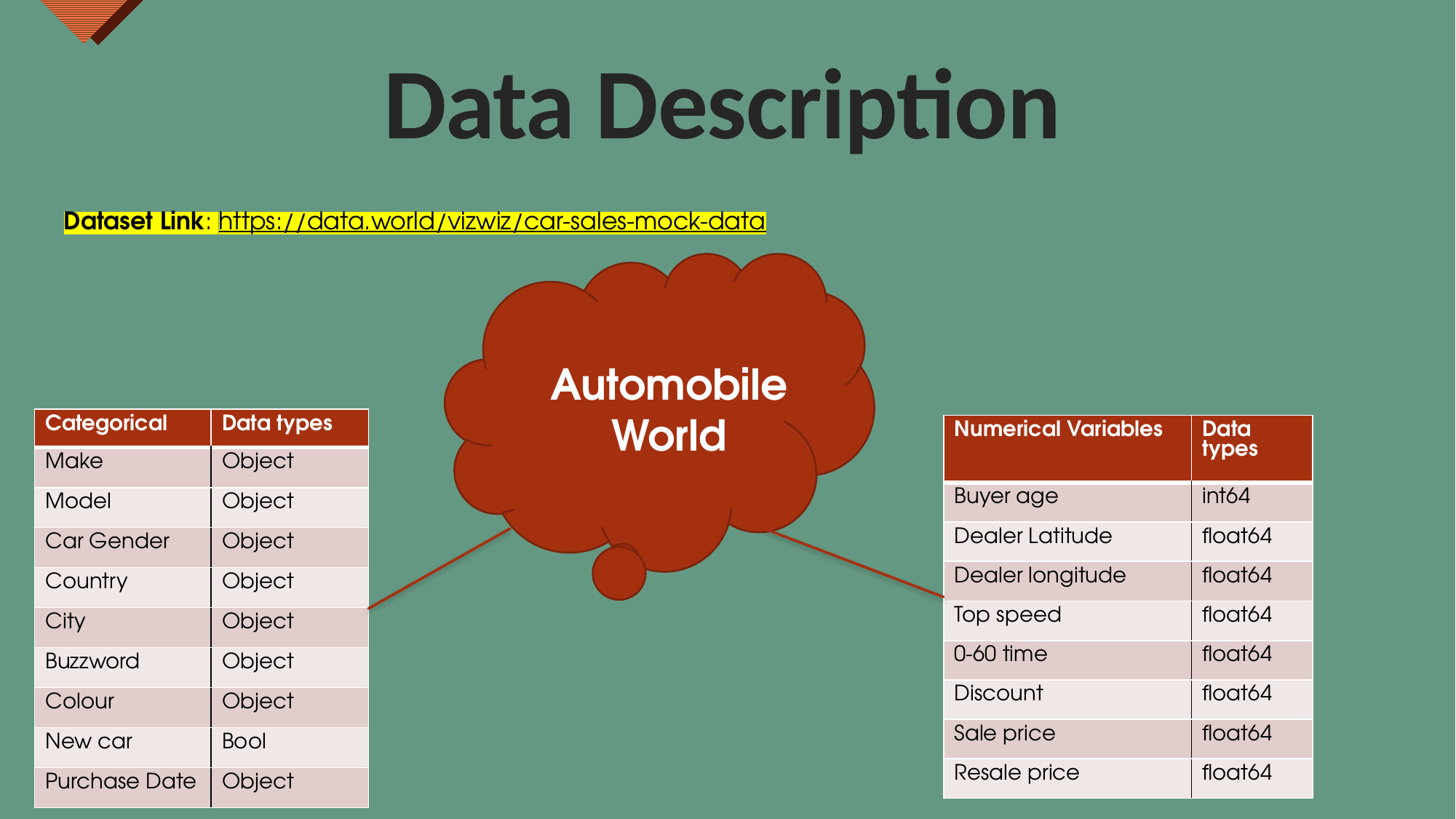

# Data Description
Dataset Link: https://data.world/vizwiz/car-sales-mock-data

Automobile World
| Categorical | Data types |
| --- | --- |
| Make | Object |
| Model | Object |
| Car Gender | Object |
| Country | Object |
| City | Object |
| Buzzword | Object |
| Colour | Object |
| New car | Bool |
| Purchase Date | Object |
| Numerical Variables | Data types |
| --- | --- |
| Buyer age | int64 |
| Dealer Latitude | float64 |
| Dealer longitude | float64 |
| Top speed | float64 |
| 0-60 time | float64 |
| Discount | float64 |
| Sale price | float64 |
| Resale price | float64 |
12